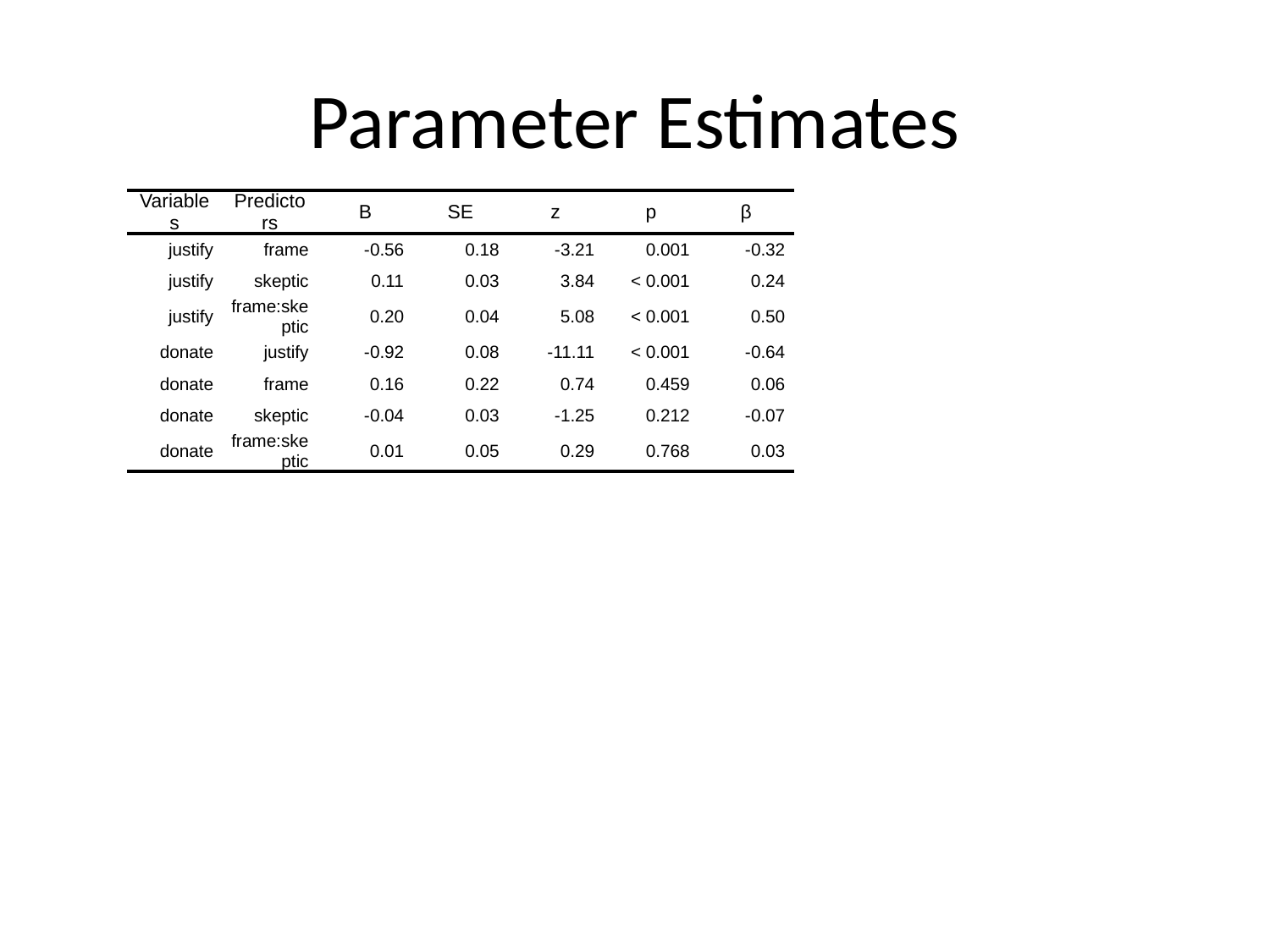

# Parameter Estimates
| Variables | Predictors | B | SE | z | p | β |
| --- | --- | --- | --- | --- | --- | --- |
| justify | frame | -0.56 | 0.18 | -3.21 | 0.001 | -0.32 |
| justify | skeptic | 0.11 | 0.03 | 3.84 | < 0.001 | 0.24 |
| justify | frame:skeptic | 0.20 | 0.04 | 5.08 | < 0.001 | 0.50 |
| donate | justify | -0.92 | 0.08 | -11.11 | < 0.001 | -0.64 |
| donate | frame | 0.16 | 0.22 | 0.74 | 0.459 | 0.06 |
| donate | skeptic | -0.04 | 0.03 | -1.25 | 0.212 | -0.07 |
| donate | frame:skeptic | 0.01 | 0.05 | 0.29 | 0.768 | 0.03 |